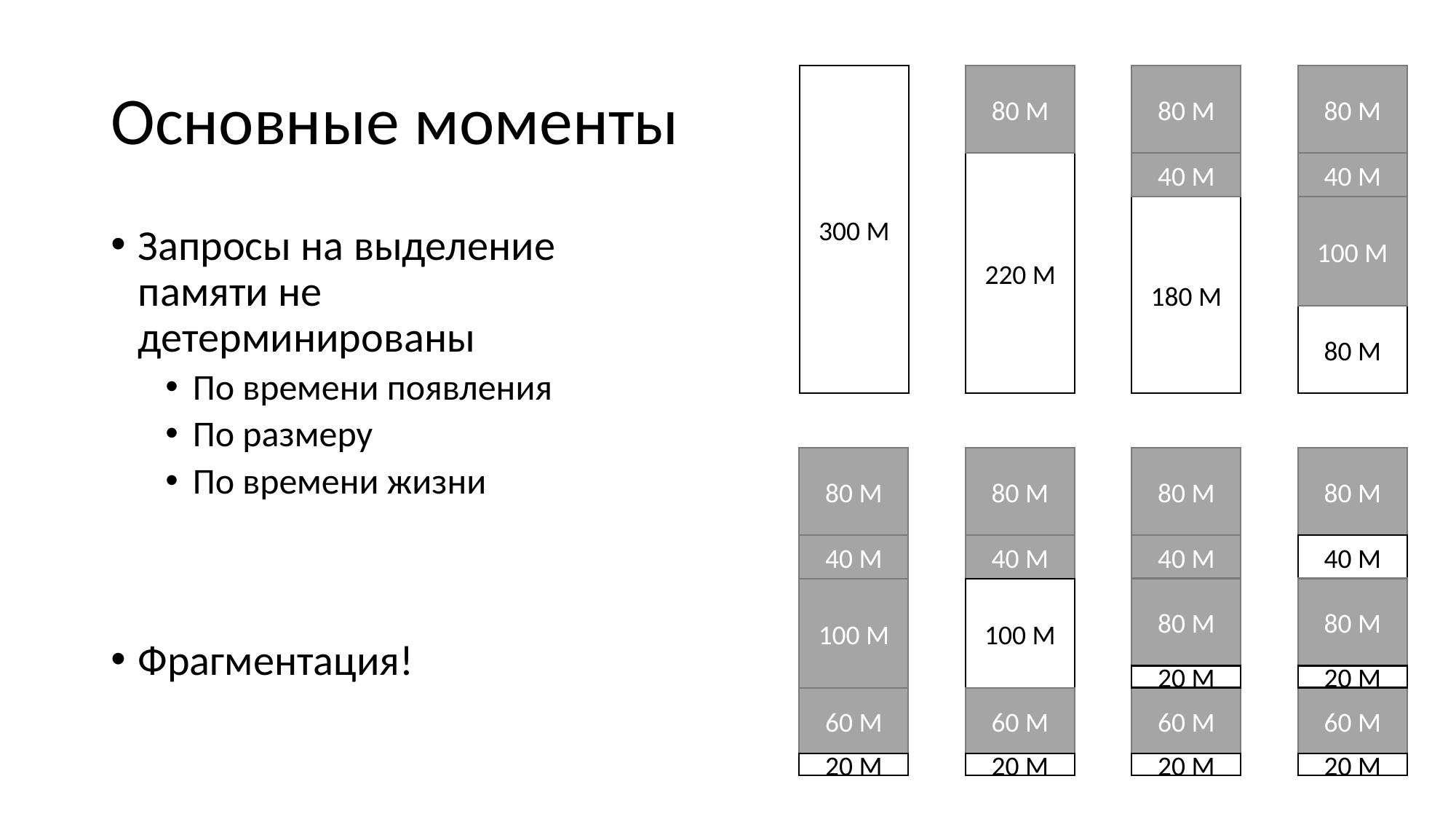

# Основные моменты
300 M
80 M
220 M
80 M
40 M
180 M
80 M
40 M
100 M
80 M
Запросы на выделение памяти не детерминированы
По времени появления
По размеру
По времени жизни

Фрагментация!
80 M
40 M
100 M
60 M
20 M
80 M
40 M
100 M
60 M
20 M
80 M
40 M
80 M
20 M
60 M
20 M
80 M
40 M
80 M
20 M
60 M
20 M